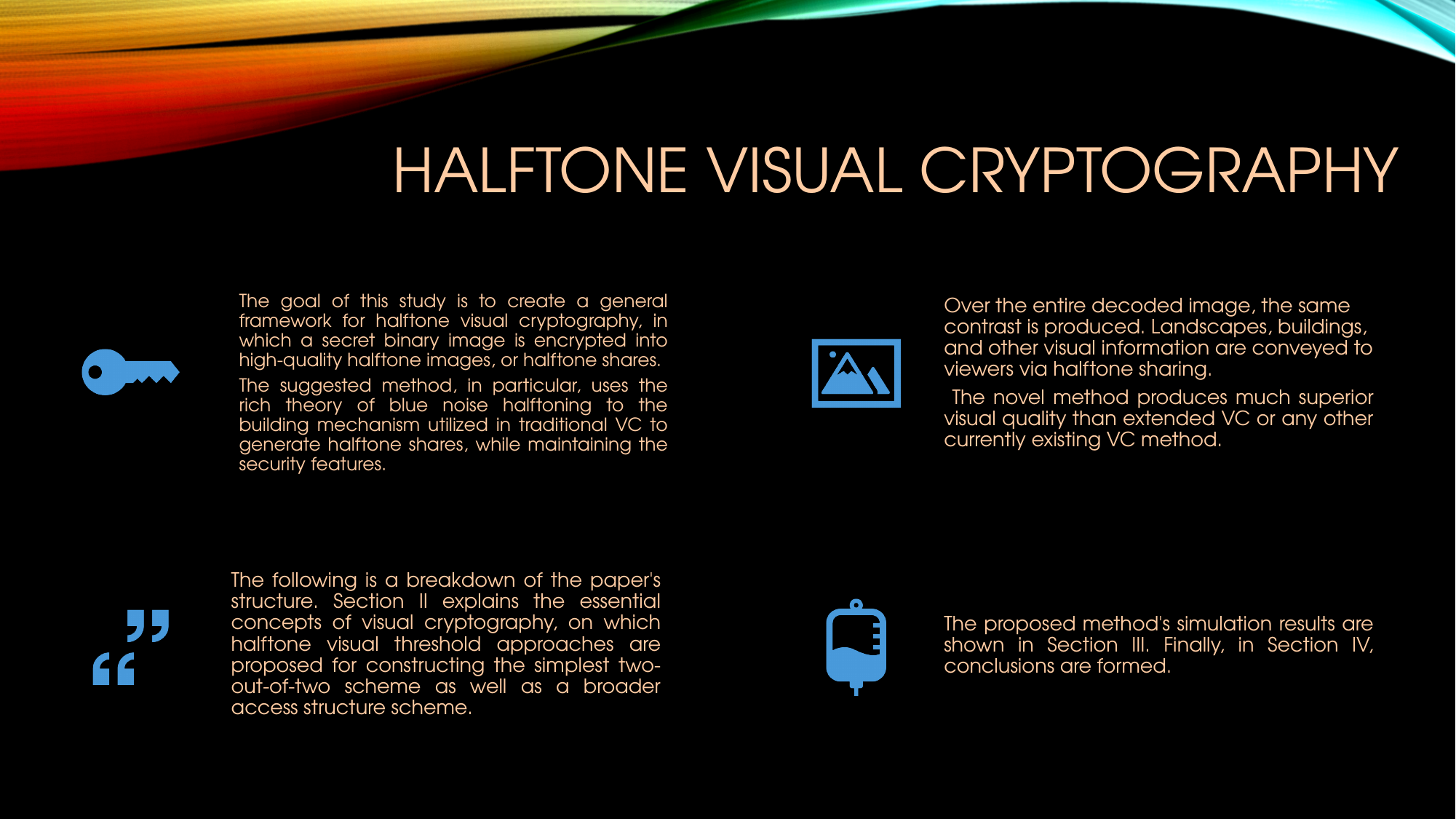

# Halftone visual cryptography
The goal of this study is to create a general framework for halftone visual cryptography, in which a secret binary image is encrypted into high-quality halftone images, or halftone shares.
The suggested method, in particular, uses the rich theory of blue noise halftoning to the building mechanism utilized in traditional VC to generate halftone shares, while maintaining the security features.
Over the entire decoded image, the same contrast is produced. Landscapes, buildings, and other visual information are conveyed to viewers via halftone sharing.
 The novel method produces much superior visual quality than extended VC or any other currently existing VC method.
The following is a breakdown of the paper's structure. Section II explains the essential concepts of visual cryptography, on which halftone visual threshold approaches are proposed for constructing the simplest two-out-of-two scheme as well as a broader access structure scheme.
The proposed method's simulation results are shown in Section III. Finally, in Section IV, conclusions are formed.